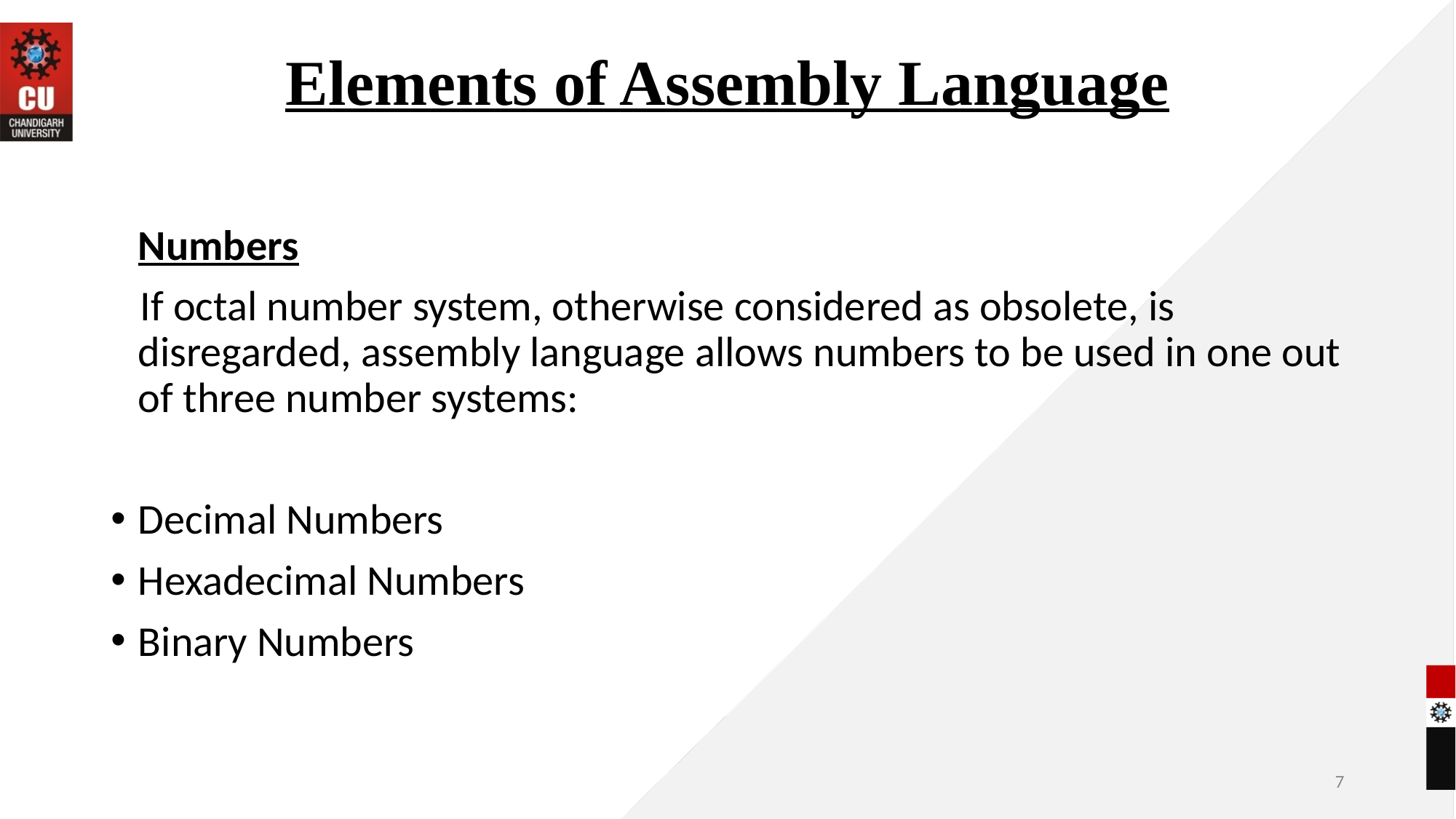

# Elements of Assembly Language
Numbers
   If octal number system, otherwise considered as obsolete, is disregarded, assembly language allows numbers to be used in one out of three number systems:

Decimal Numbers
Hexadecimal Numbers
Binary Numbers

7